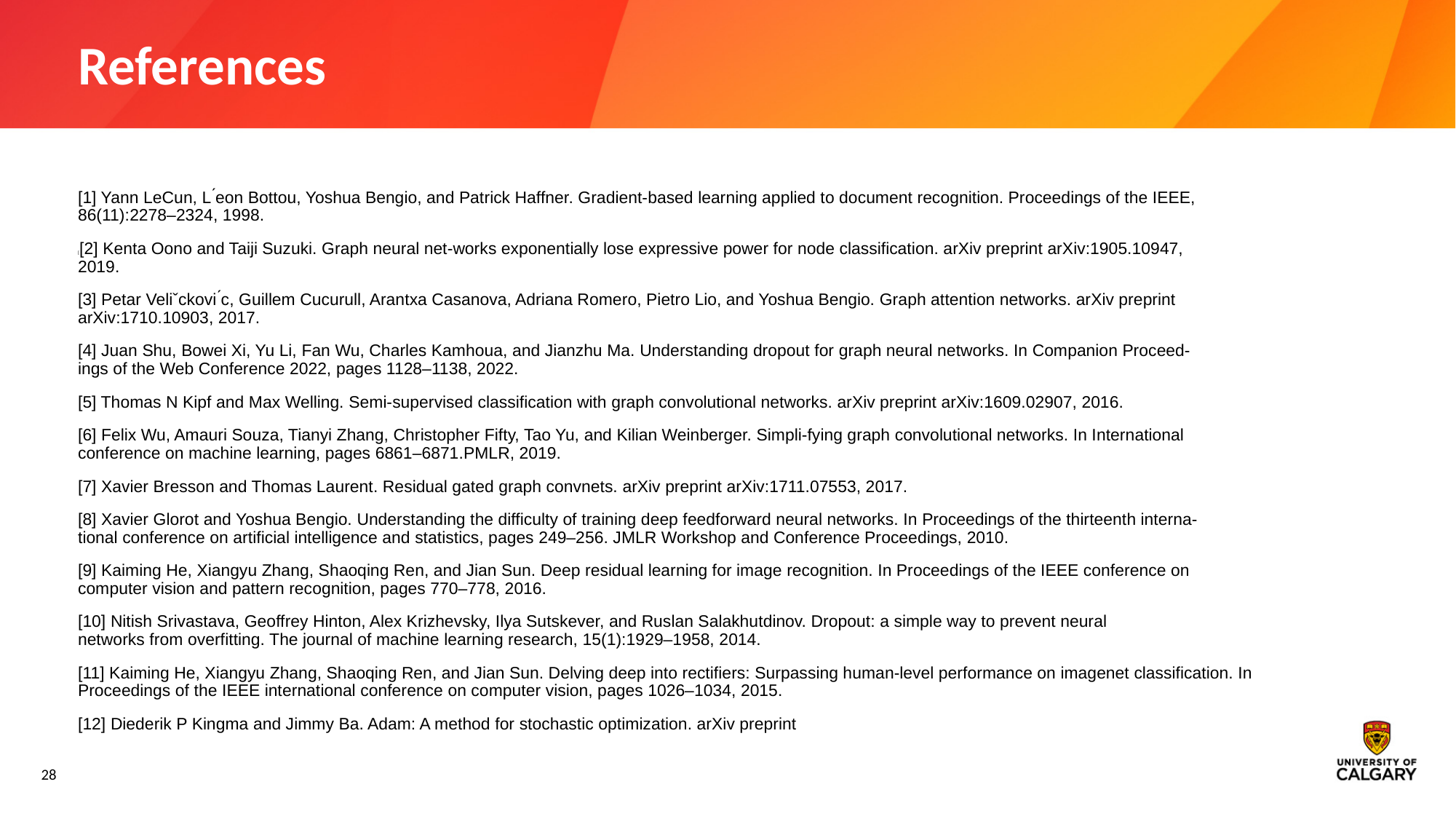

# References
[1] Yann LeCun, L ́eon Bottou, Yoshua Bengio, and Patrick Haffner. Gradient-based learning applied to document recognition. Proceedings of the IEEE,
86(11):2278–2324, 1998.
[[2] Kenta Oono and Taiji Suzuki. Graph neural net-works exponentially lose expressive power for node classification. arXiv preprint arXiv:1905.10947,
2019.
[3] Petar Veliˇckovi ́c, Guillem Cucurull, Arantxa Casanova, Adriana Romero, Pietro Lio, and Yoshua Bengio. Graph attention networks. arXiv preprint
arXiv:1710.10903, 2017.
[4] Juan Shu, Bowei Xi, Yu Li, Fan Wu, Charles Kamhoua, and Jianzhu Ma. Understanding dropout for graph neural networks. In Companion Proceed-
ings of the Web Conference 2022, pages 1128–1138, 2022.
[5] Thomas N Kipf and Max Welling. Semi-supervised classification with graph convolutional networks. arXiv preprint arXiv:1609.02907, 2016.
[6] Felix Wu, Amauri Souza, Tianyi Zhang, Christopher Fifty, Tao Yu, and Kilian Weinberger. Simpli-fying graph convolutional networks. In International
conference on machine learning, pages 6861–6871.PMLR, 2019.
[7] Xavier Bresson and Thomas Laurent. Residual gated graph convnets. arXiv preprint arXiv:1711.07553, 2017.
[8] Xavier Glorot and Yoshua Bengio. Understanding the difficulty of training deep feedforward neural networks. In Proceedings of the thirteenth interna-
tional conference on artificial intelligence and statistics, pages 249–256. JMLR Workshop and Conference Proceedings, 2010.
[9] Kaiming He, Xiangyu Zhang, Shaoqing Ren, and Jian Sun. Deep residual learning for image recognition. In Proceedings of the IEEE conference on
computer vision and pattern recognition, pages 770–778, 2016.
[10] Nitish Srivastava, Geoffrey Hinton, Alex Krizhevsky, Ilya Sutskever, and Ruslan Salakhutdinov. Dropout: a simple way to prevent neural
networks from overfitting. The journal of machine learning research, 15(1):1929–1958, 2014.
[11] Kaiming He, Xiangyu Zhang, Shaoqing Ren, and Jian Sun. Delving deep into rectifiers: Surpassing human-level performance on imagenet classification. In Proceedings of the IEEE international conference on computer vision, pages 1026–1034, 2015.
[12] Diederik P Kingma and Jimmy Ba. Adam: A method for stochastic optimization. arXiv preprint
arXiv:1412.6980, 2014.
28